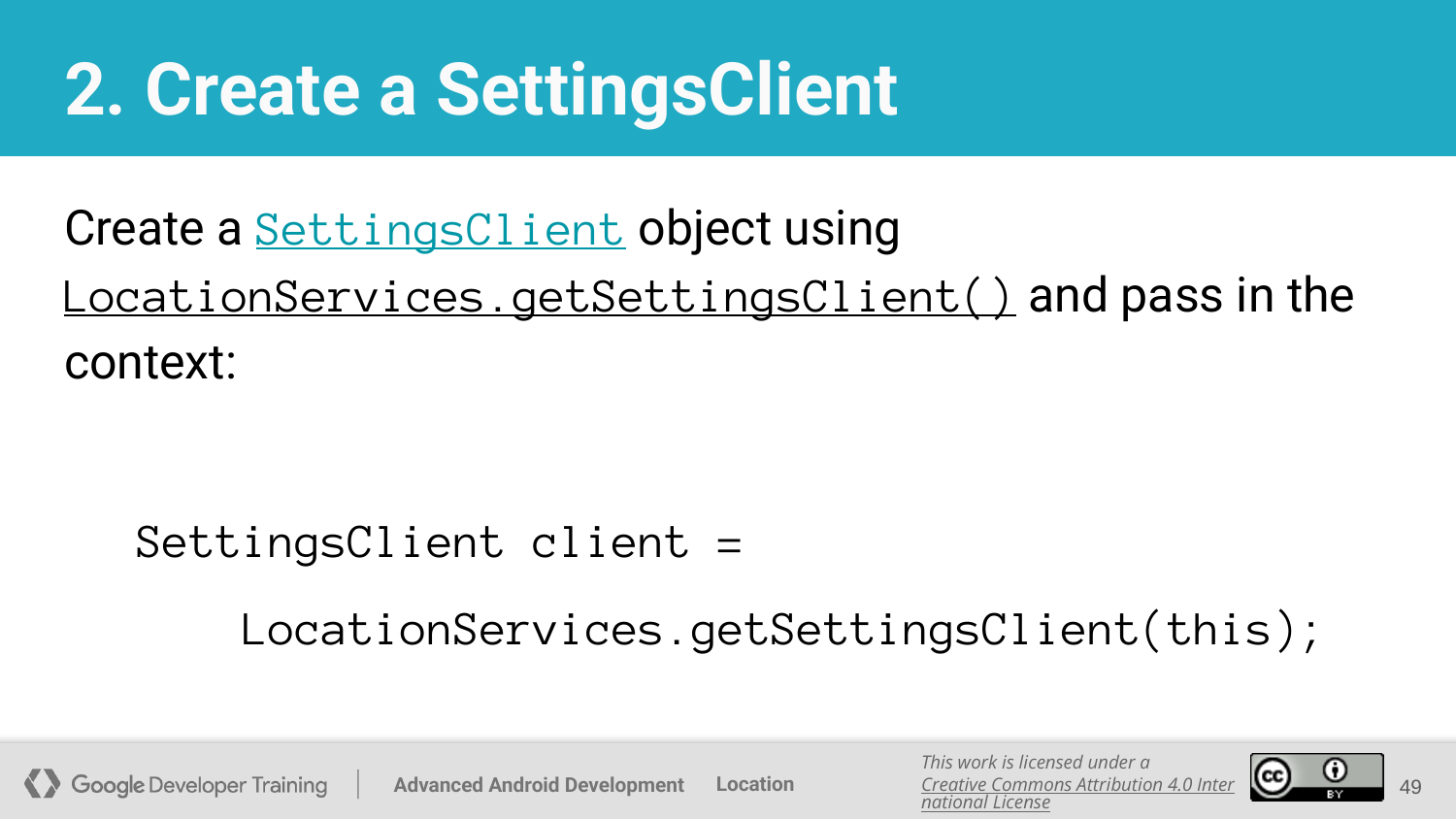

# 2. Create a SettingsClient
Create a SettingsClient object using LocationServices.getSettingsClient() and pass in the context:

SettingsClient client =
    LocationServices.getSettingsClient(this);
49